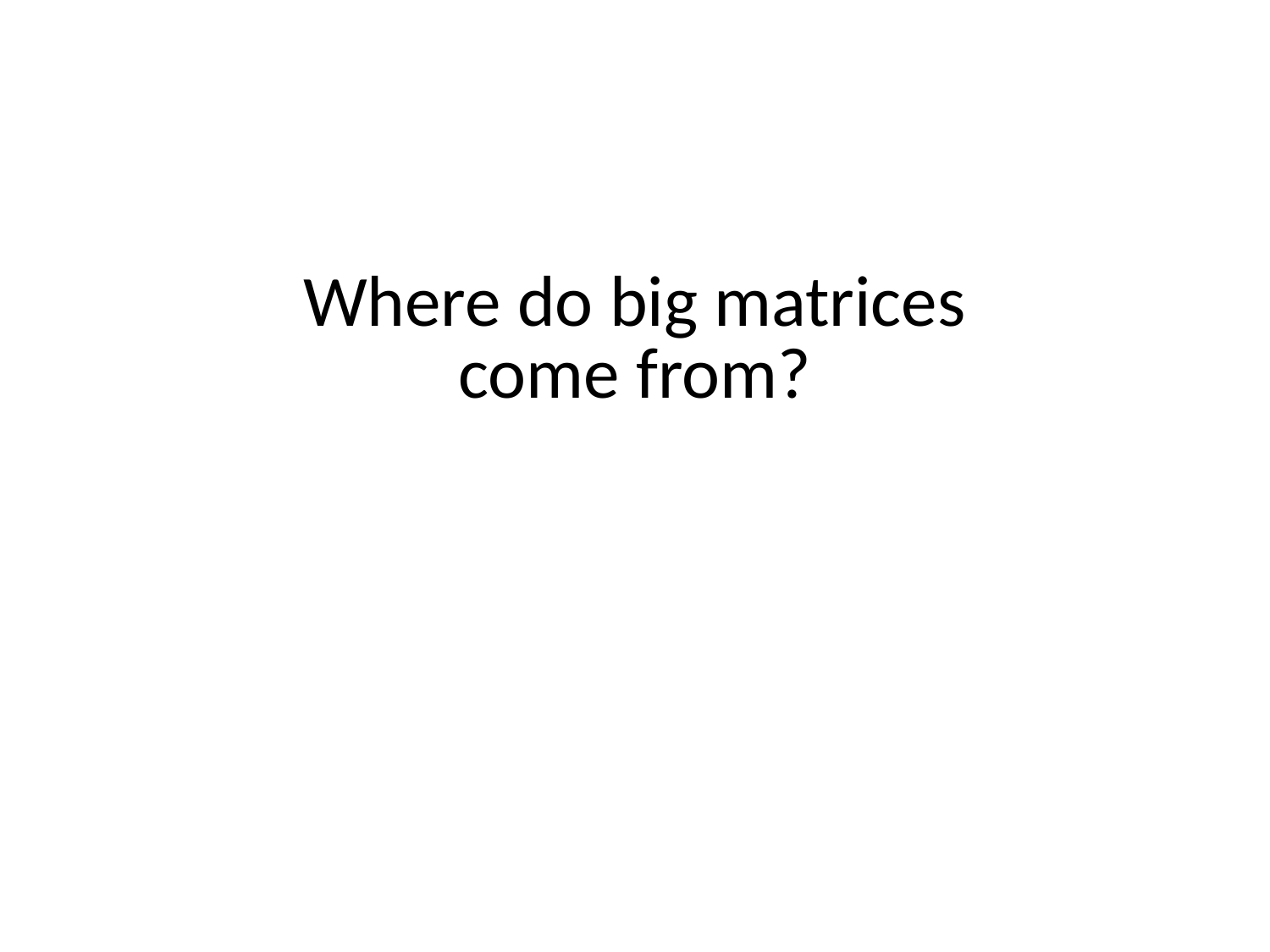

# Where do big matrices come from?